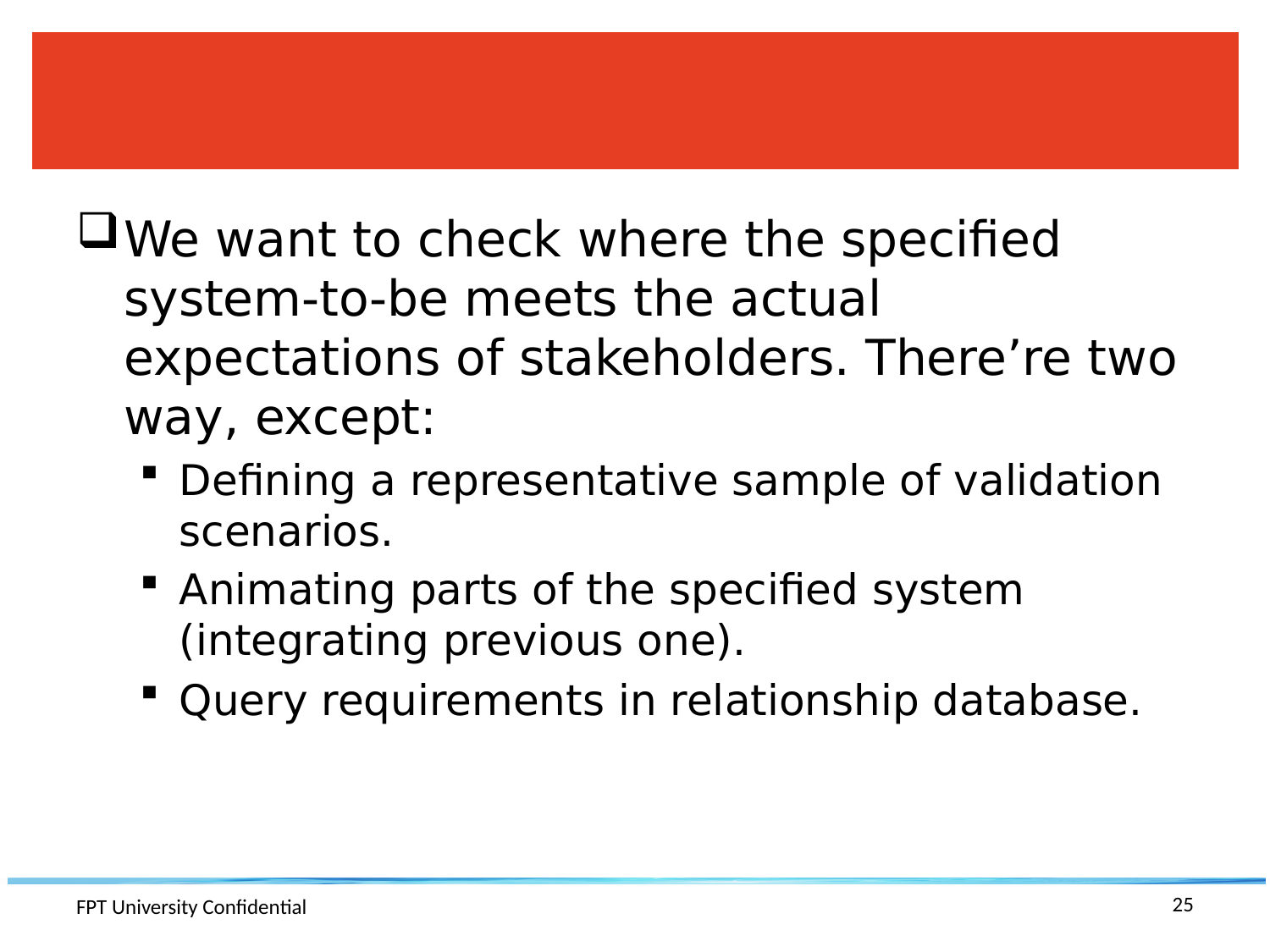

#
We want to check where the specified system-to-be meets the actual expectations of stakeholders. There’re two way, except:
Defining a representative sample of validation scenarios.
Animating parts of the specified system (integrating previous one).
Query requirements in relationship database.